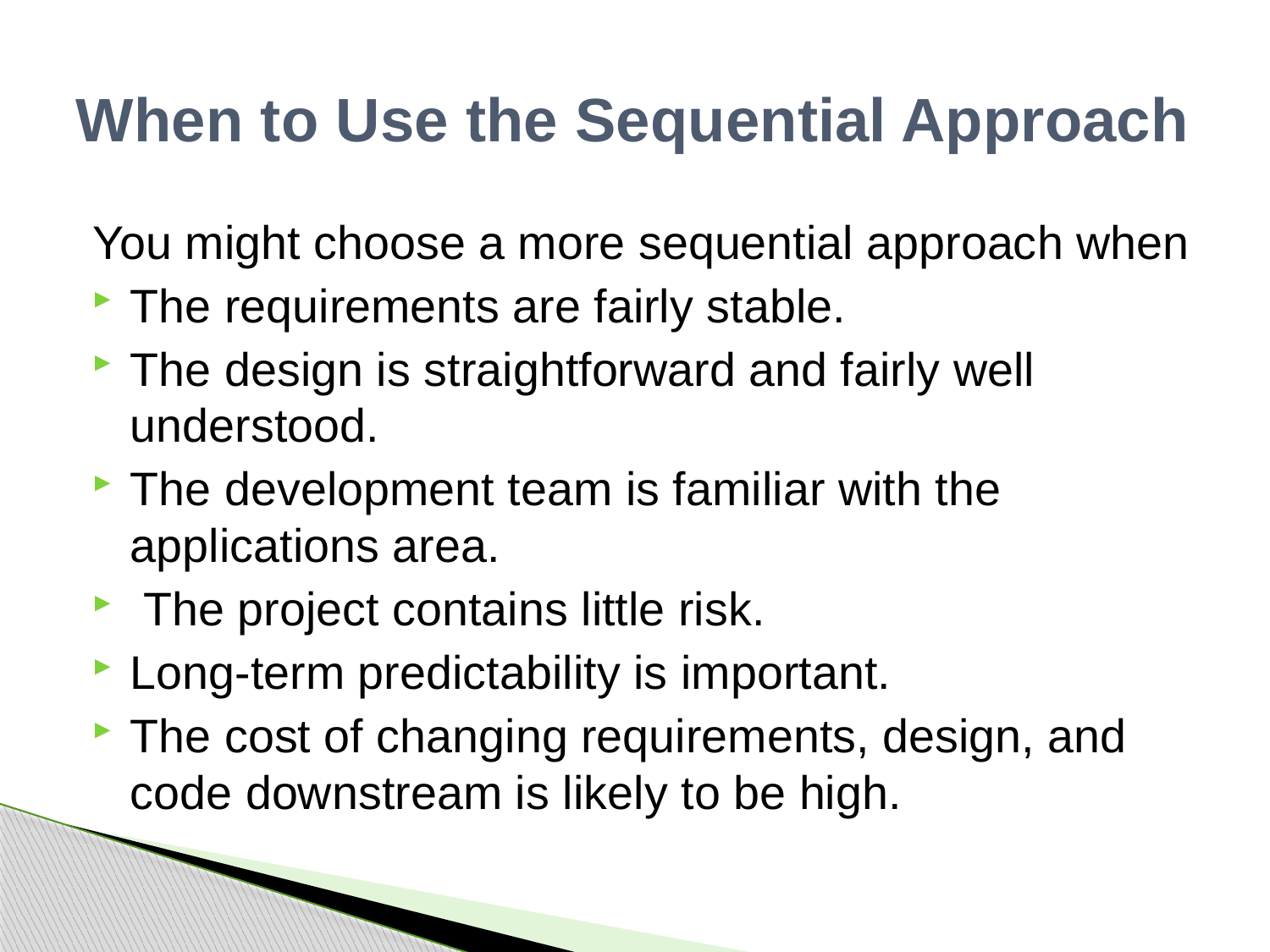

# When to Use the Sequential Approach
You might choose a more sequential approach when
The requirements are fairly stable.
The design is straightforward and fairly well understood.
The development team is familiar with the applications area.
 The project contains little risk.
Long-term predictability is important.
The cost of changing requirements, design, and code downstream is likely to be high.